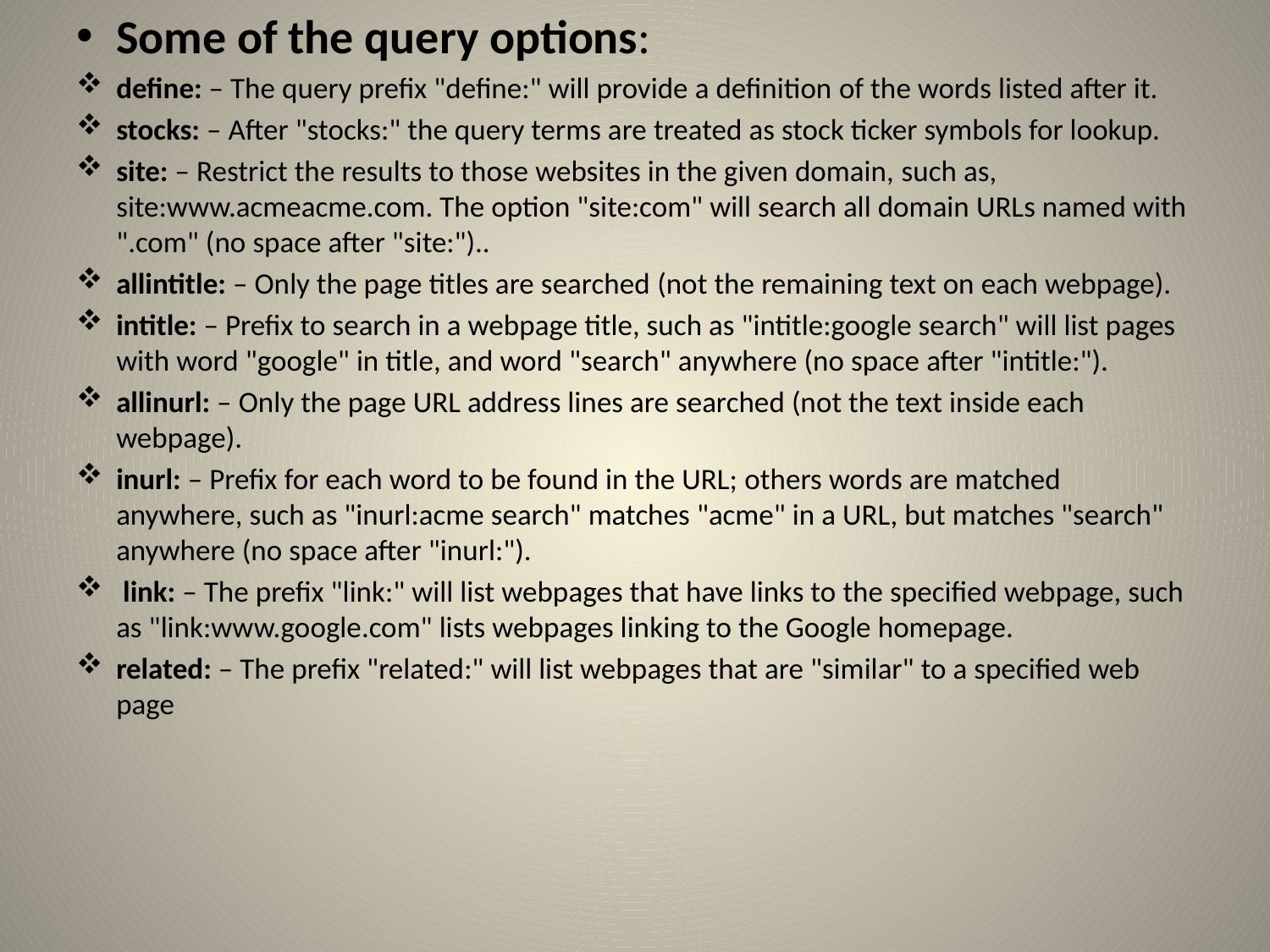

Some of the query options:
define: – The query prefix "define:" will provide a definition of the words listed after it.
stocks: – After "stocks:" the query terms are treated as stock ticker symbols for lookup.
site: – Restrict the results to those websites in the given domain, such as, site:www.acmeacme.com. The option "site:com" will search all domain URLs named with ".com" (no space after "site:")..
allintitle: – Only the page titles are searched (not the remaining text on each webpage).
intitle: – Prefix to search in a webpage title, such as "intitle:google search" will list pages with word "google" in title, and word "search" anywhere (no space after "intitle:").
allinurl: – Only the page URL address lines are searched (not the text inside each webpage).
inurl: – Prefix for each word to be found in the URL; others words are matched anywhere, such as "inurl:acme search" matches "acme" in a URL, but matches "search" anywhere (no space after "inurl:").
 link: – The prefix "link:" will list webpages that have links to the specified webpage, such as "link:www.google.com" lists webpages linking to the Google homepage.
related: – The prefix "related:" will list webpages that are "similar" to a specified web page